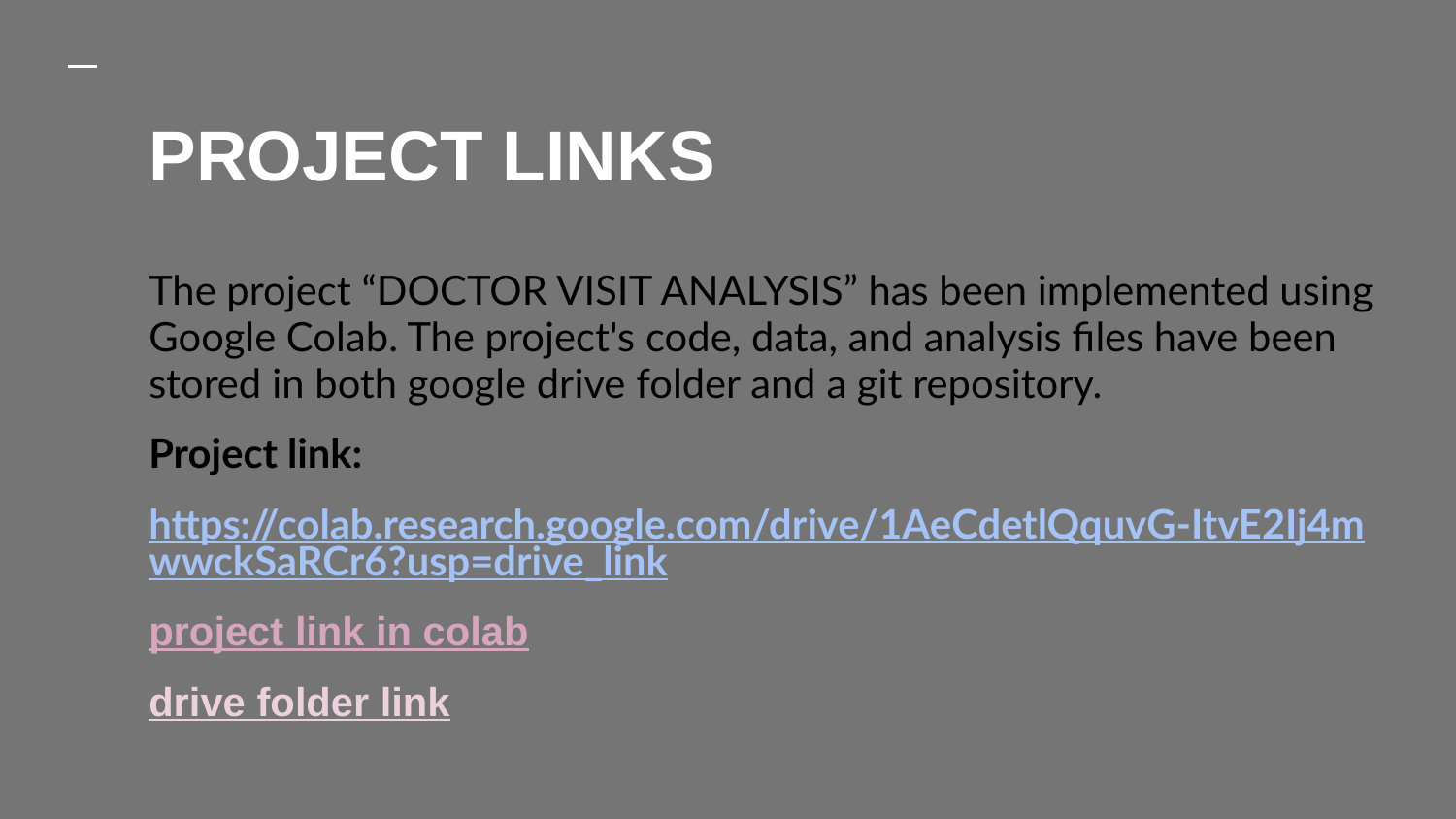

# PROJECT LINKS
The project “DOCTOR VISIT ANALYSIS” has been implemented using Google Colab. The project's code, data, and analysis files have been stored in both google drive folder and a git repository.
Project link:
https://colab.research.google.com/drive/1AeCdetlQquvG-ItvE2Ij4mwwckSaRCr6?usp=drive_link
project link in colab
drive folder link